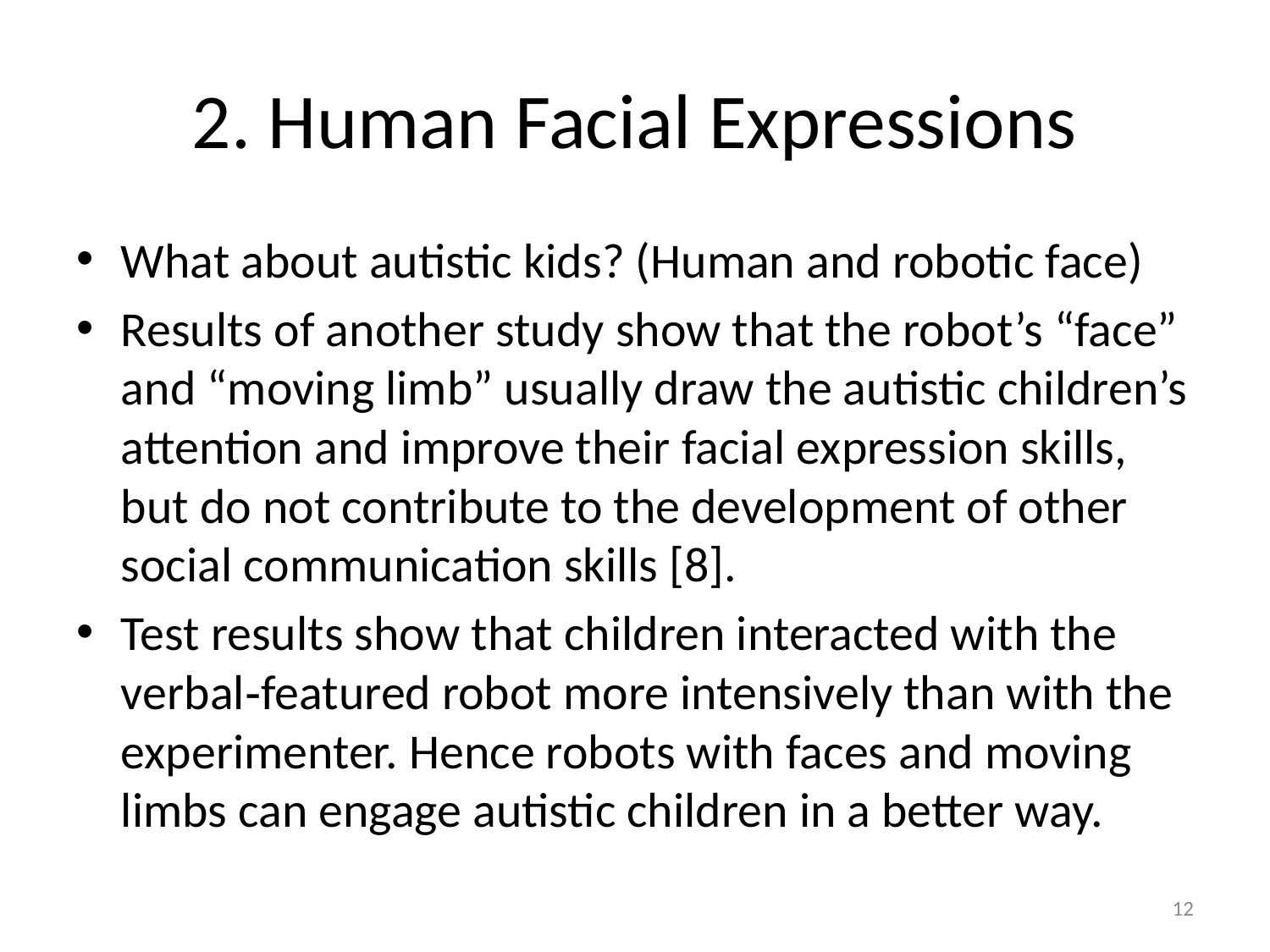

# 2. Human Facial Expressions
What about autistic kids? (Human and robotic face)
Results of another study show that the robot’s “face” and “moving limb” usually draw the autistic children’s attention and improve their facial expression skills, but do not contribute to the development of other social communication skills [8].
Test results show that children interacted with the verbal‐featured robot more intensively than with the experimenter. Hence robots with faces and moving limbs can engage autistic children in a better way.
12